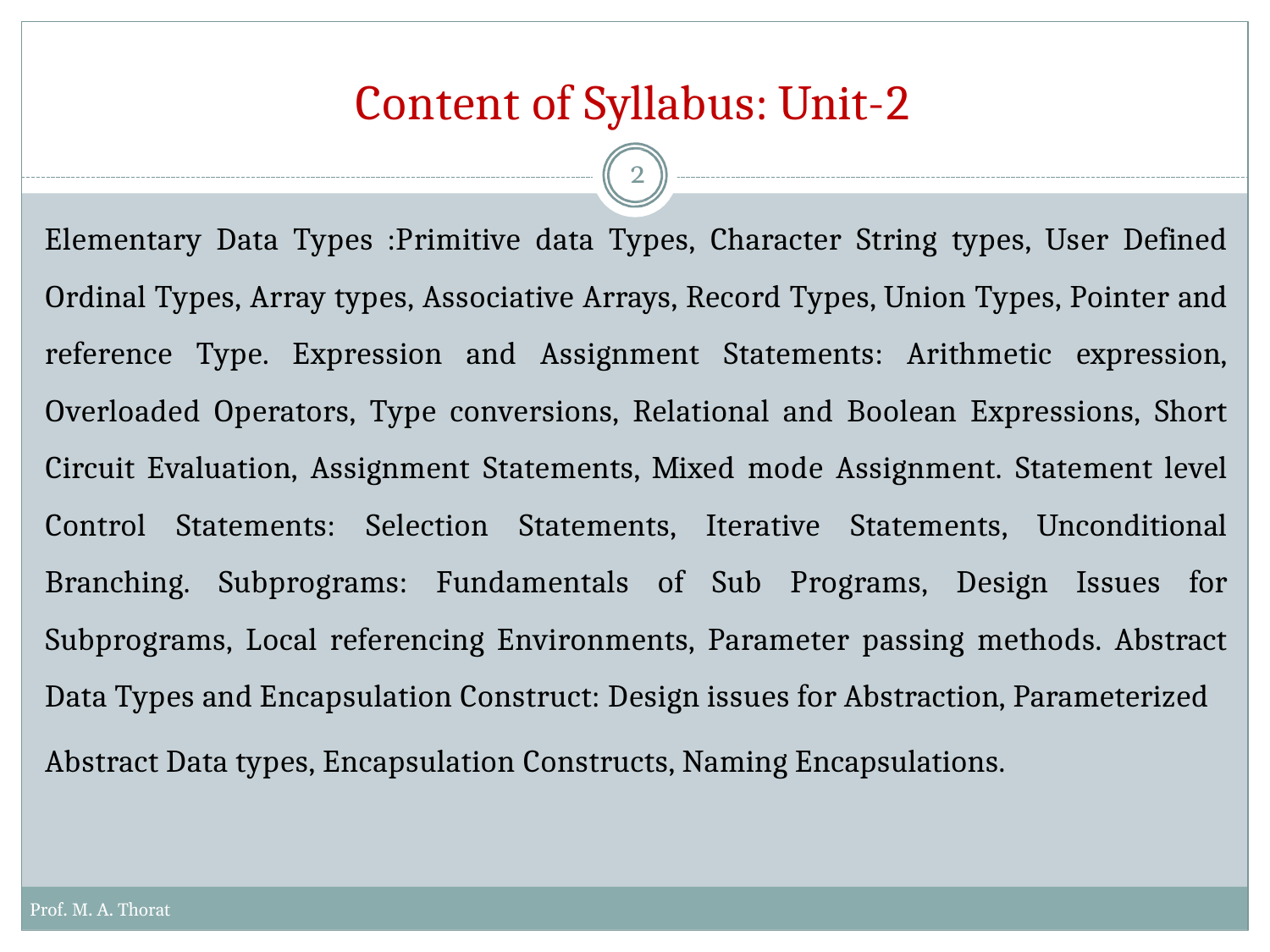

# Content of Syllabus: Unit-2
2
Elementary Data Types :Primitive data Types, Character String types, User Defined Ordinal Types, Array types, Associative Arrays, Record Types, Union Types, Pointer and reference  Type.  Expression  and  Assignment  Statements:  Arithmetic  expression, Overloaded Operators, Type conversions, Relational and Boolean Expressions, Short Circuit Evaluation, Assignment Statements, Mixed mode Assignment. Statement level Control  Statements:  Selection  Statements,  Iterative  Statements,  Unconditional Branching.  Subprograms:  Fundamentals  of  Sub  Programs,  Design  Issues  for Subprograms, Local referencing Environments, Parameter passing methods. Abstract Data Types and Encapsulation Construct: Design issues for Abstraction, Parameterized
Abstract Data types, Encapsulation Constructs, Naming Encapsulations.
Prof. M. A. Thorat